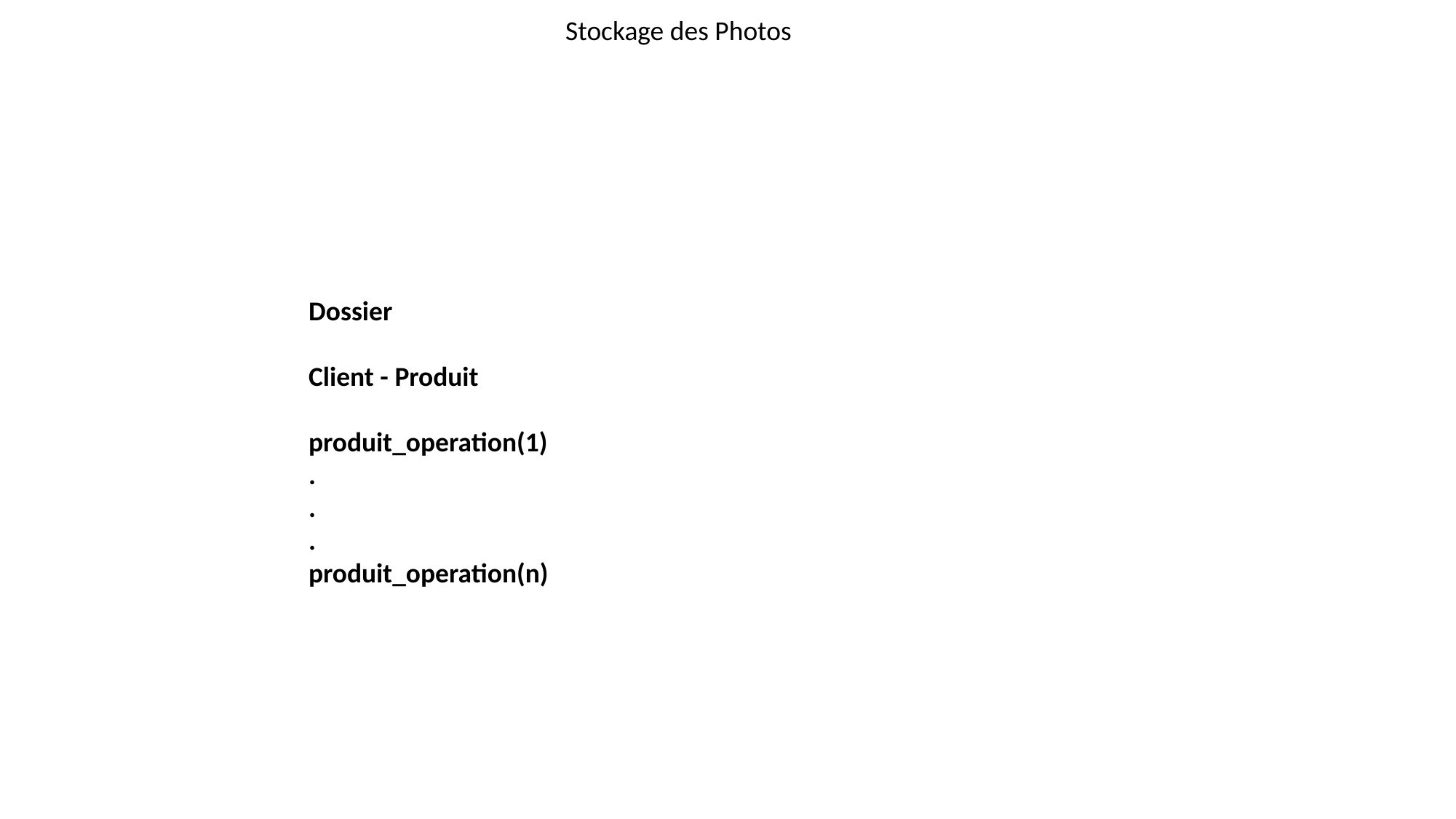

Stockage des Photos
Dossier

Client - Produit

produit_operation(1)
.
.
.
produit_operation(n)